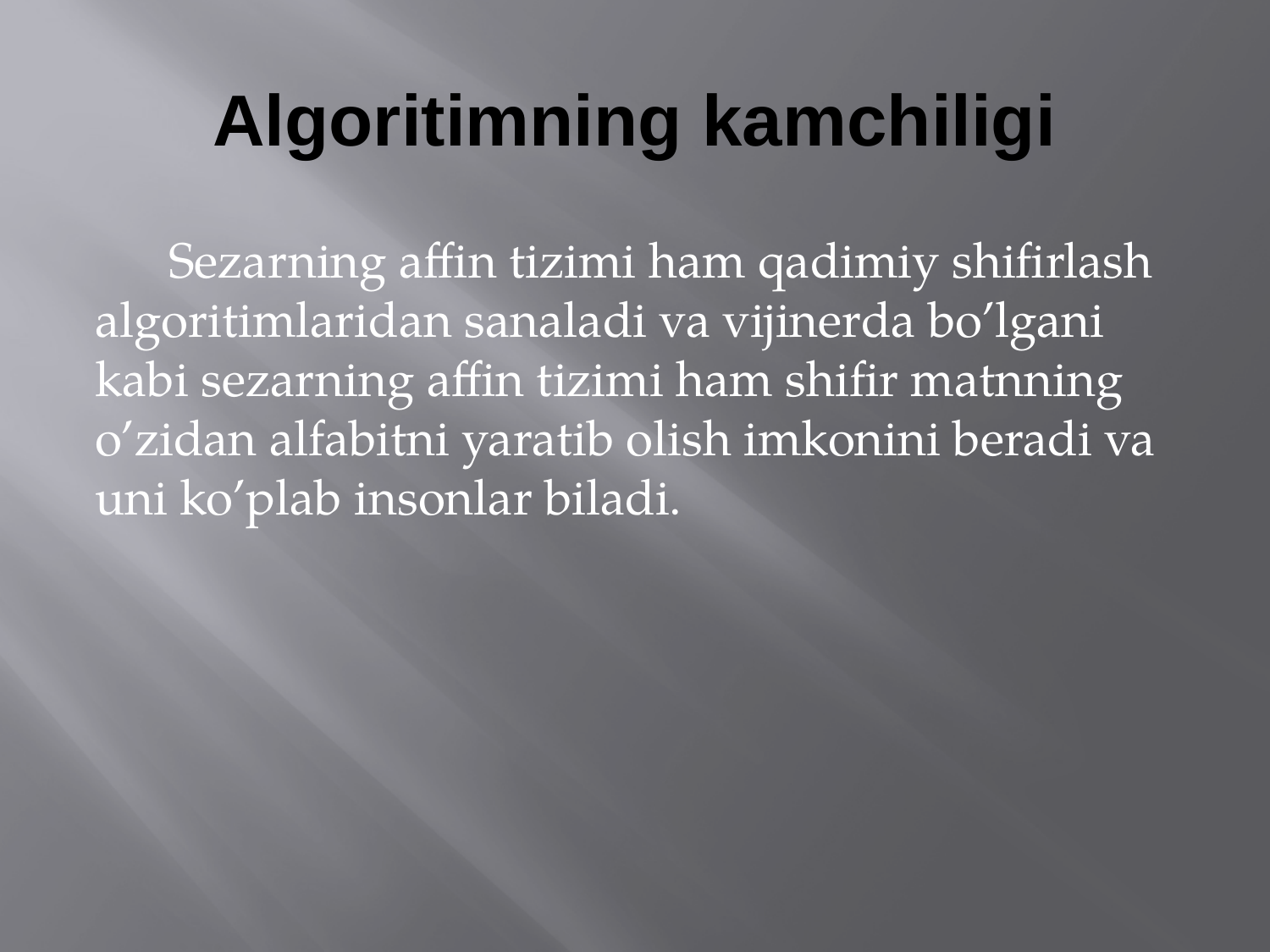

# Algoritimning kamchiligi
      Sezarning affin tizimi ham qadimiy shifirlash algoritimlaridan sanaladi va vijinerda bo’lgani kabi sezarning affin tizimi ham shifir matnning o’zidan alfabitni yaratib olish imkonini beradi va uni ko’plab insonlar biladi.